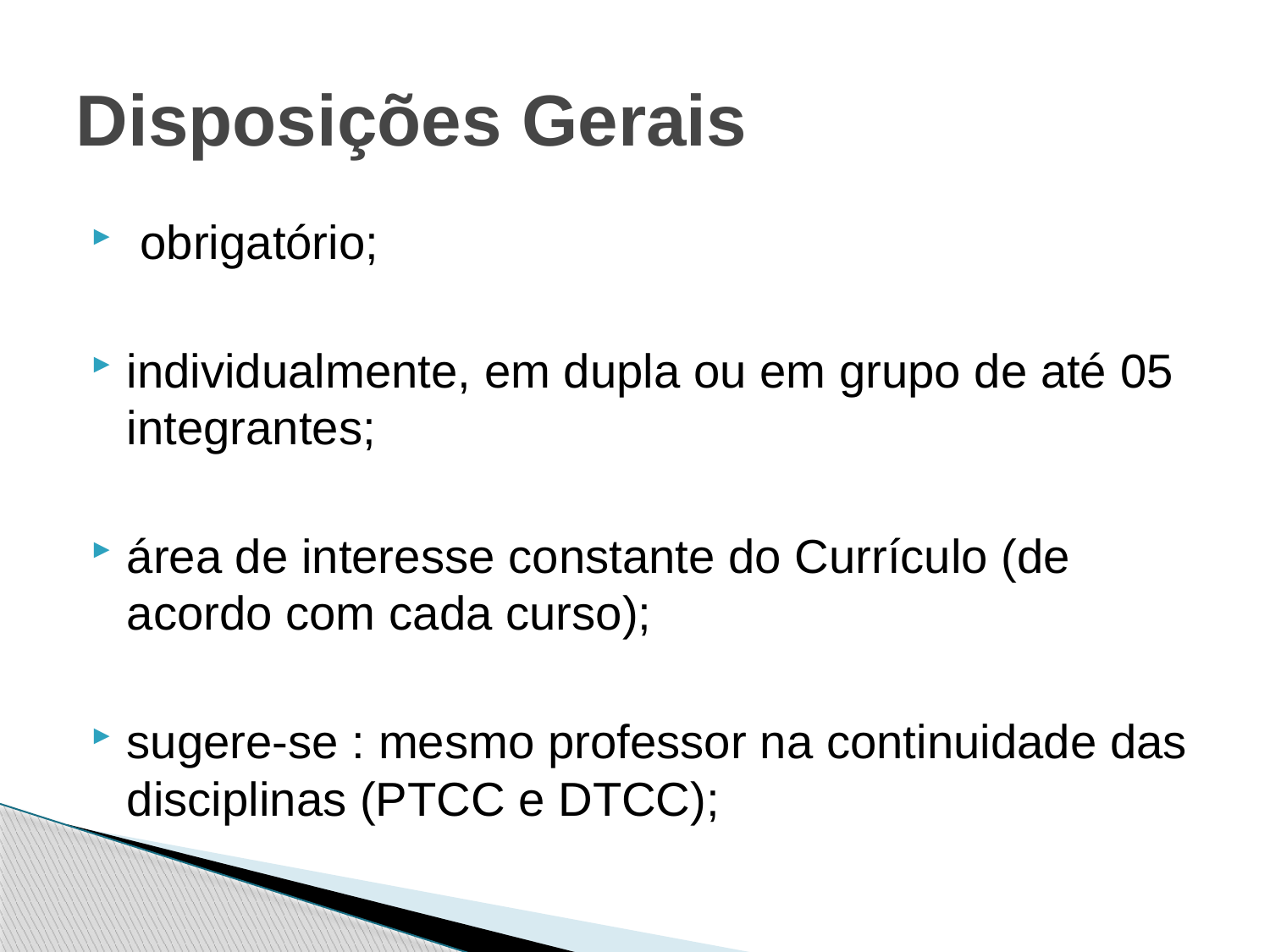

# Disposições Gerais
 obrigatório;

individualmente, em dupla ou em grupo de até 05 integrantes;

área de interesse constante do Currículo (de acordo com cada curso);

sugere-se : mesmo professor na continuidade das disciplinas (PTCC e DTCC);